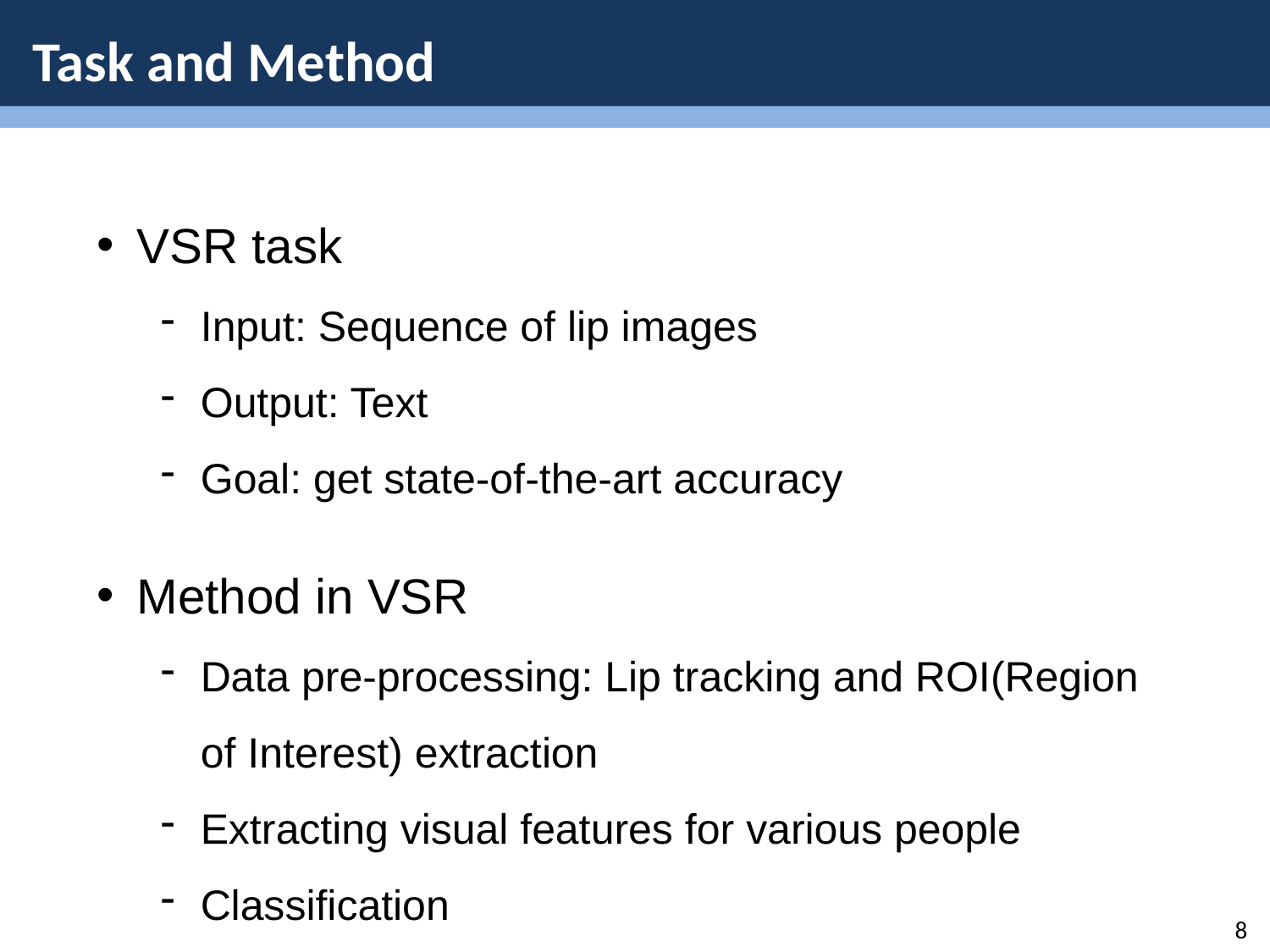

# Task and Method
VSR task
Input: Sequence of lip images
Output: Text
Goal: get state-of-the-art accuracy

Method in VSR
Data pre-processing: Lip tracking and ROI(Region of Interest) extraction
Extracting visual features for various people
Classification